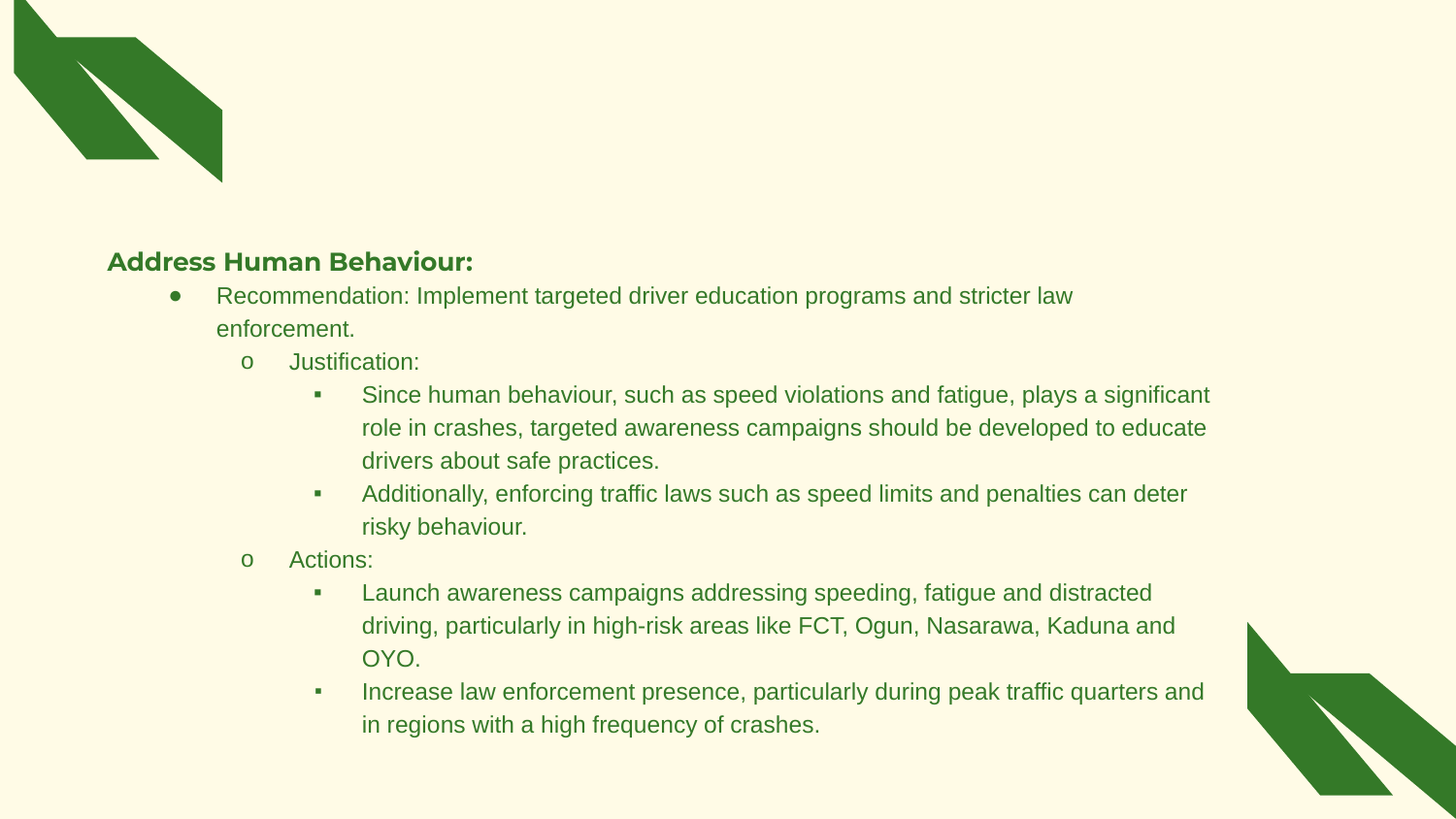

# Address Human Behaviour:
Recommendation: Implement targeted driver education programs and stricter law enforcement.
Justification:
Since human behaviour, such as speed violations and fatigue, plays a significant role in crashes, targeted awareness campaigns should be developed to educate drivers about safe practices.
Additionally, enforcing traffic laws such as speed limits and penalties can deter risky behaviour.
Actions:
Launch awareness campaigns addressing speeding, fatigue and distracted driving, particularly in high-risk areas like FCT, Ogun, Nasarawa, Kaduna and OYO.
Increase law enforcement presence, particularly during peak traffic quarters and in regions with a high frequency of crashes.